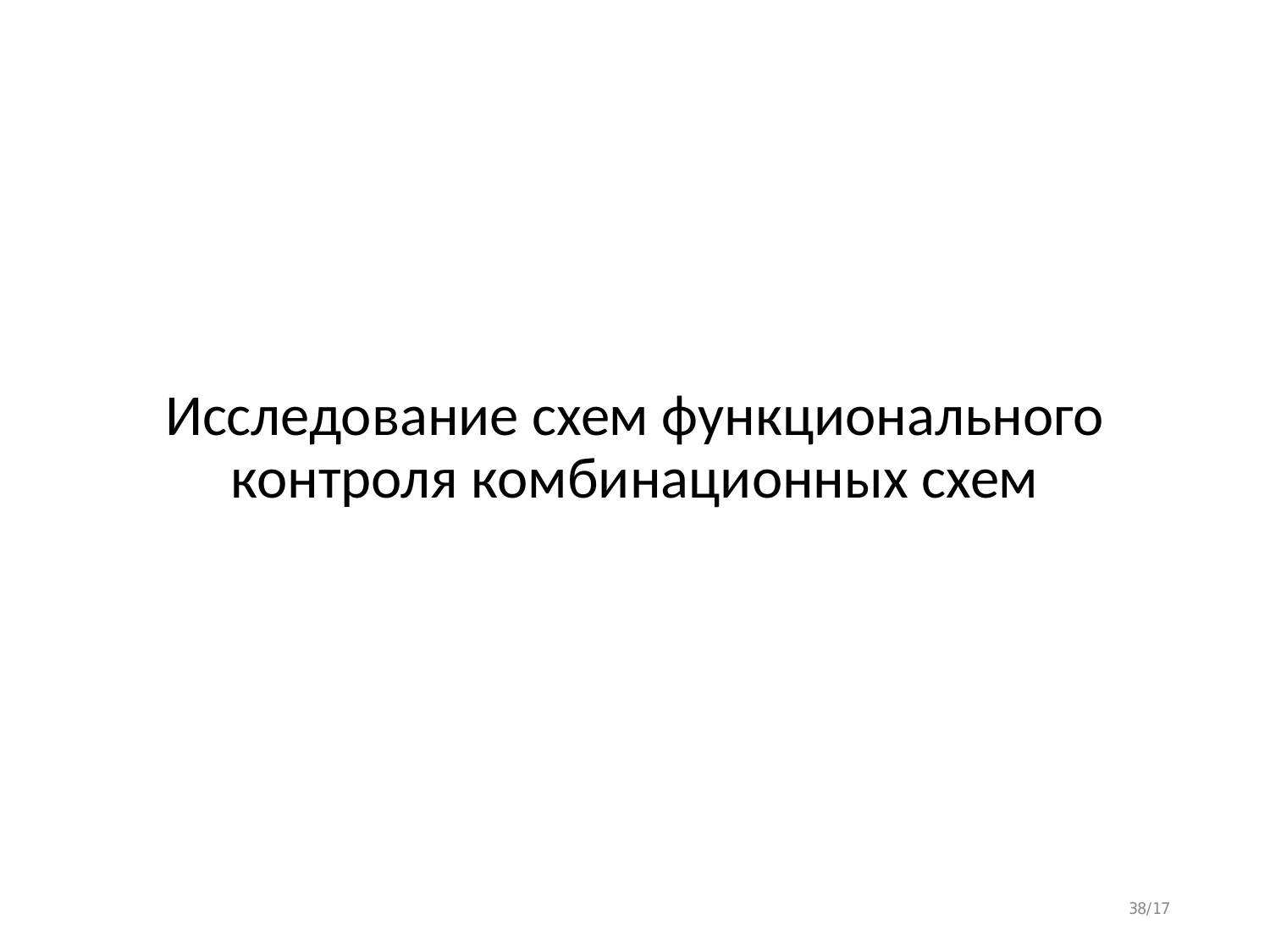

# Исследование схем функционального контроля комбинационных схем
38/17